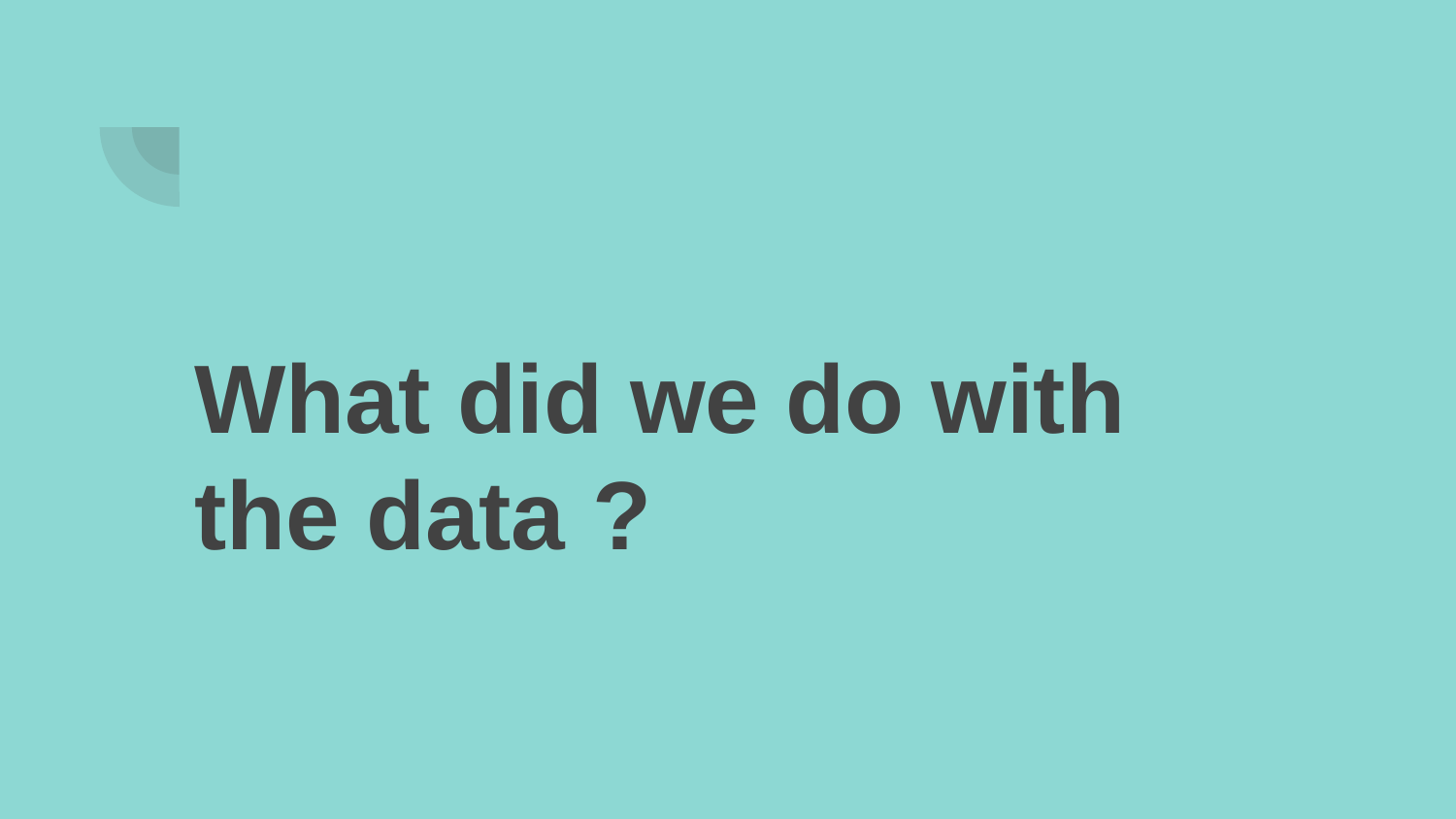

What did we do with the data ?